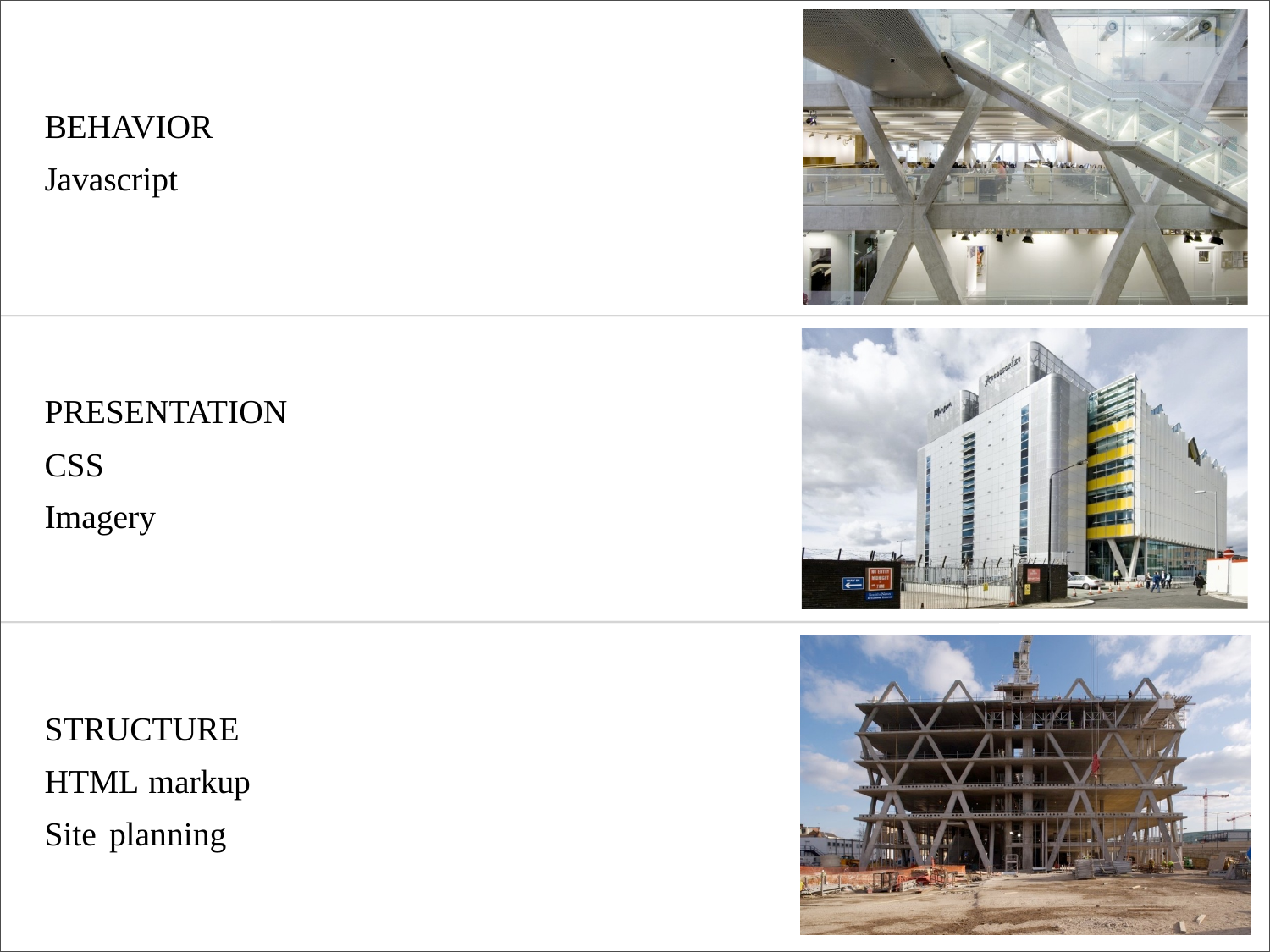

BEHAVIOR
Javascript

PRESENTATION
CSS
Imagery

STRUCTURE
HTML markup
Site planning